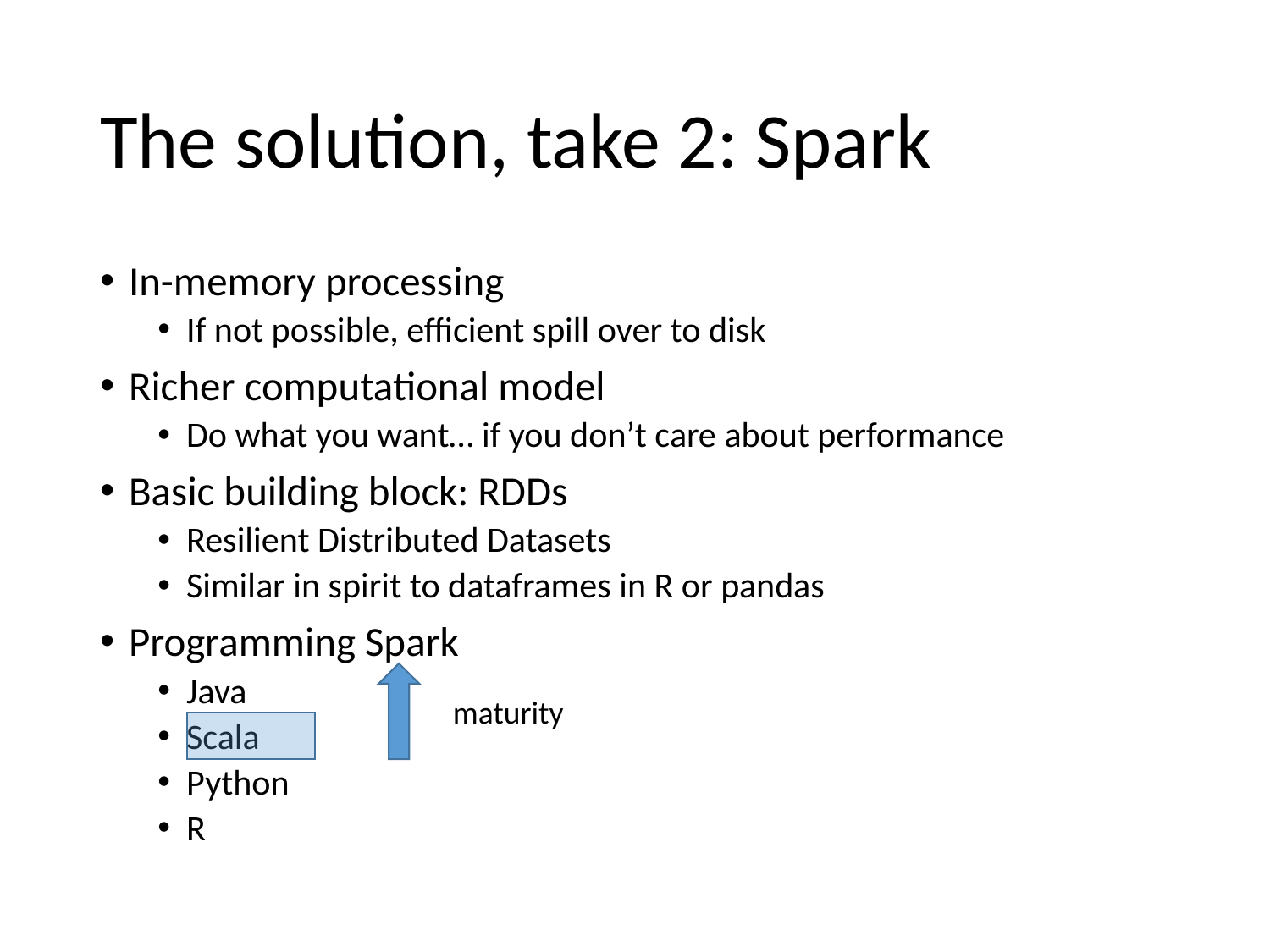

# The solution, take 2: Spark
In-memory processing
If not possible, efficient spill over to disk
Richer computational model
Do what you want… if you don’t care about performance
Basic building block: RDDs
Resilient Distributed Datasets
Similar in spirit to dataframes in R or pandas
Programming Spark
Java
Scala
Python
R

maturity